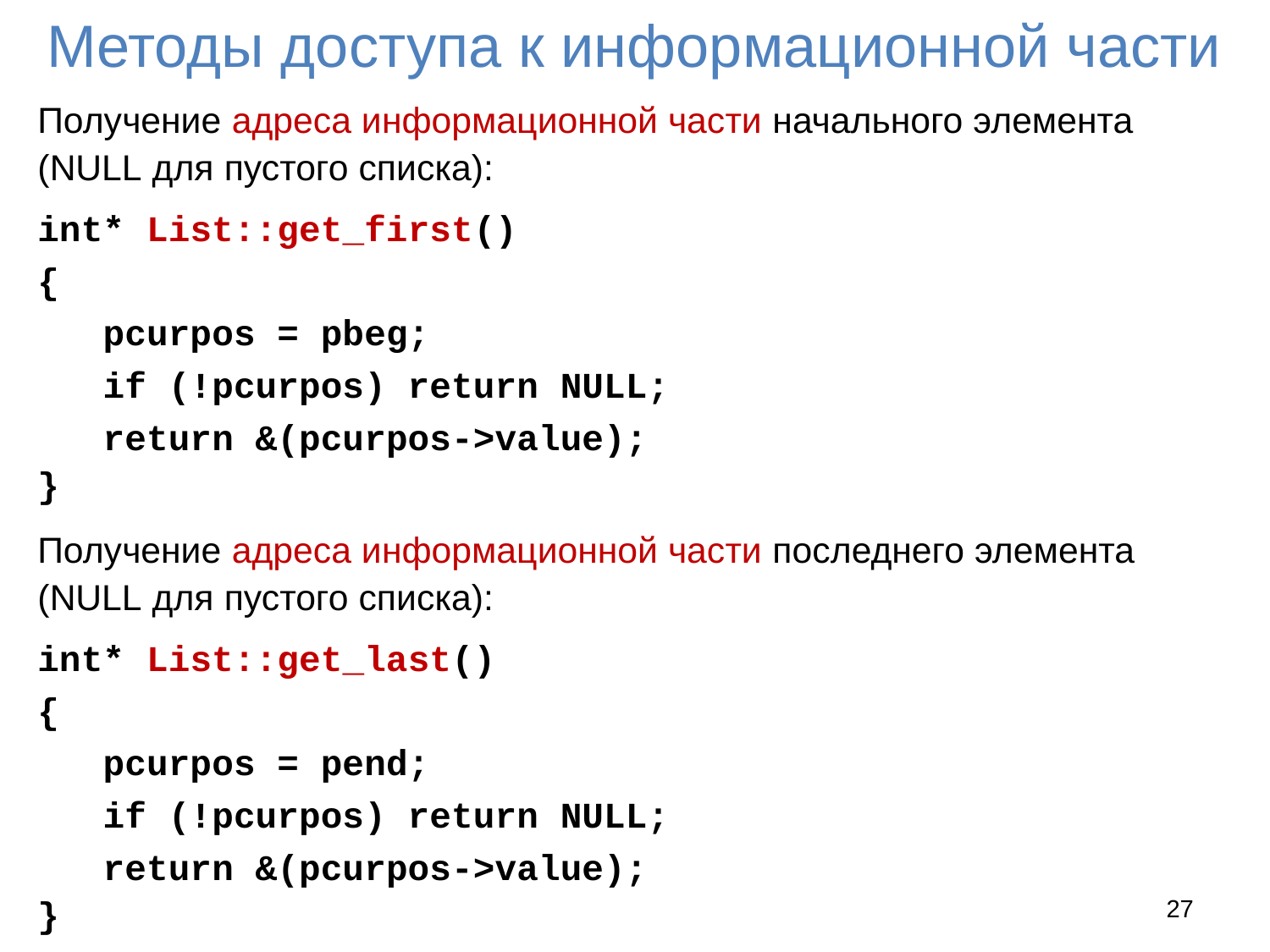

# Методы доступа к информационной части
Получение адреса информационной части начального элемента (NULL для пустого списка):
int* List::get_first()
{
   pcurpos = pbeg;
   if (!pcurpos) return NULL;
   return &(pcurpos->value);
}
Получение адреса информационной части последнего элемента (NULL для пустого списка):
int* List::get_last()
{
   pcurpos = pend;
   if (!pcurpos) return NULL;
   return &(pcurpos->value);
}

27